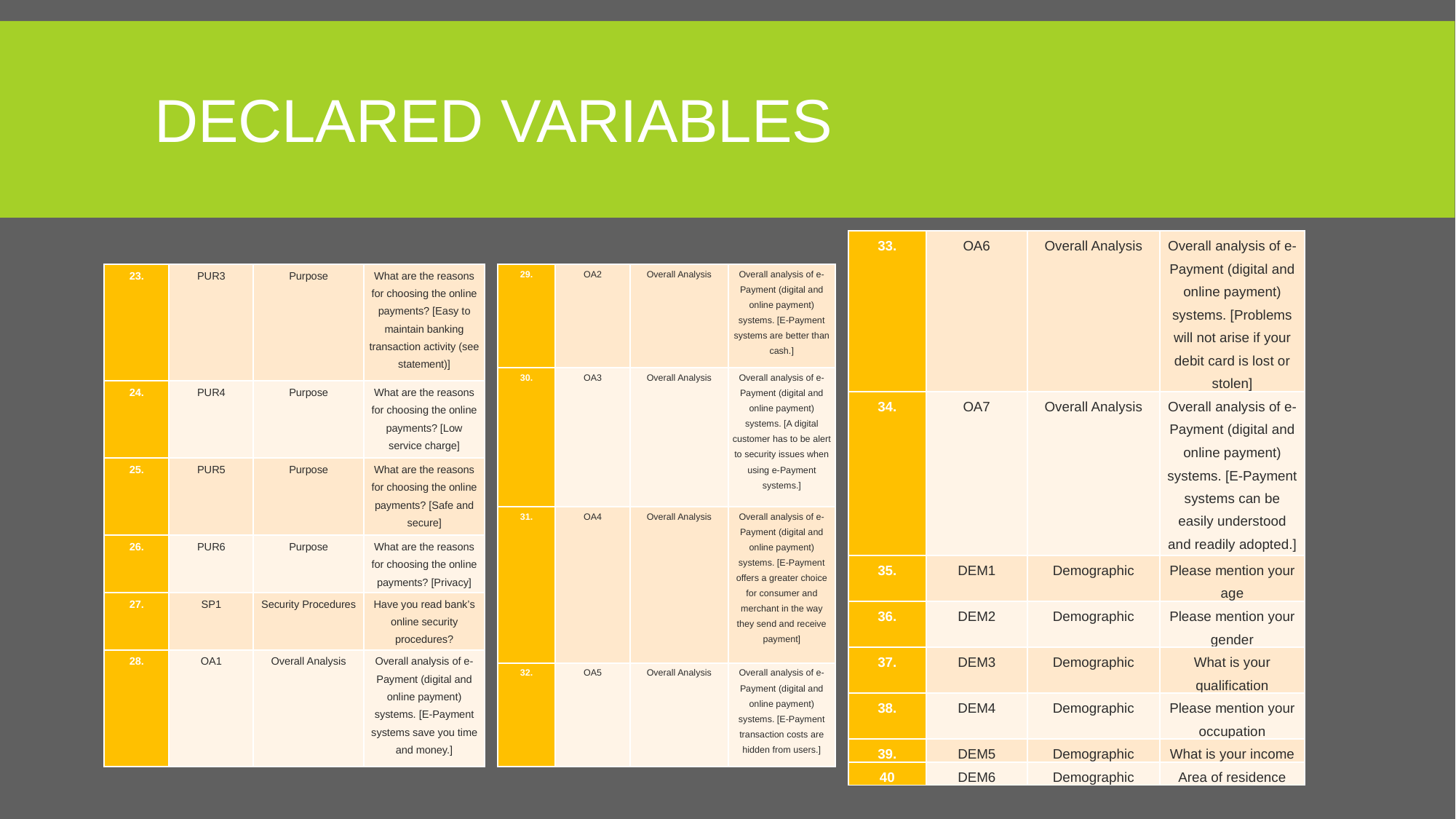

# Declared variables
| 33. | OA6 | Overall Analysis | Overall analysis of e-Payment (digital and online payment) systems. [Problems will not arise if your debit card is lost or stolen] |
| --- | --- | --- | --- |
| 34. | OA7 | Overall Analysis | Overall analysis of e-Payment (digital and online payment) systems. [E-Payment systems can be easily understood and readily adopted.] |
| 35. | DEM1 | Demographic | Please mention your age |
| 36. | DEM2 | Demographic | Please mention your gender |
| 37. | DEM3 | Demographic | What is your qualification |
| 38. | DEM4 | Demographic | Please mention your occupation |
| 39. | DEM5 | Demographic | What is your income |
| 40 | DEM6 | Demographic | Area of residence |
| 23. | PUR3 | Purpose | What are the reasons for choosing the online payments? [Easy to maintain banking transaction activity (see statement)] |
| --- | --- | --- | --- |
| 24. | PUR4 | Purpose | What are the reasons for choosing the online payments? [Low service charge] |
| 25. | PUR5 | Purpose | What are the reasons for choosing the online payments? [Safe and secure] |
| 26. | PUR6 | Purpose | What are the reasons for choosing the online payments? [Privacy] |
| 27. | SP1 | Security Procedures | Have you read bank’s online security procedures? |
| 28. | OA1 | Overall Analysis | Overall analysis of e-Payment (digital and online payment) systems. [E-Payment systems save you time and money.] |
| 29. | OA2 | Overall Analysis | Overall analysis of e-Payment (digital and online payment) systems. [E-Payment systems are better than cash.] |
| --- | --- | --- | --- |
| 30. | OA3 | Overall Analysis | Overall analysis of e-Payment (digital and online payment) systems. [A digital customer has to be alert to security issues when using e-Payment systems.] |
| 31. | OA4 | Overall Analysis | Overall analysis of e-Payment (digital and online payment) systems. [E-Payment offers a greater choice for consumer and merchant in the way they send and receive payment] |
| 32. | OA5 | Overall Analysis | Overall analysis of e-Payment (digital and online payment) systems. [E-Payment transaction costs are hidden from users.] |